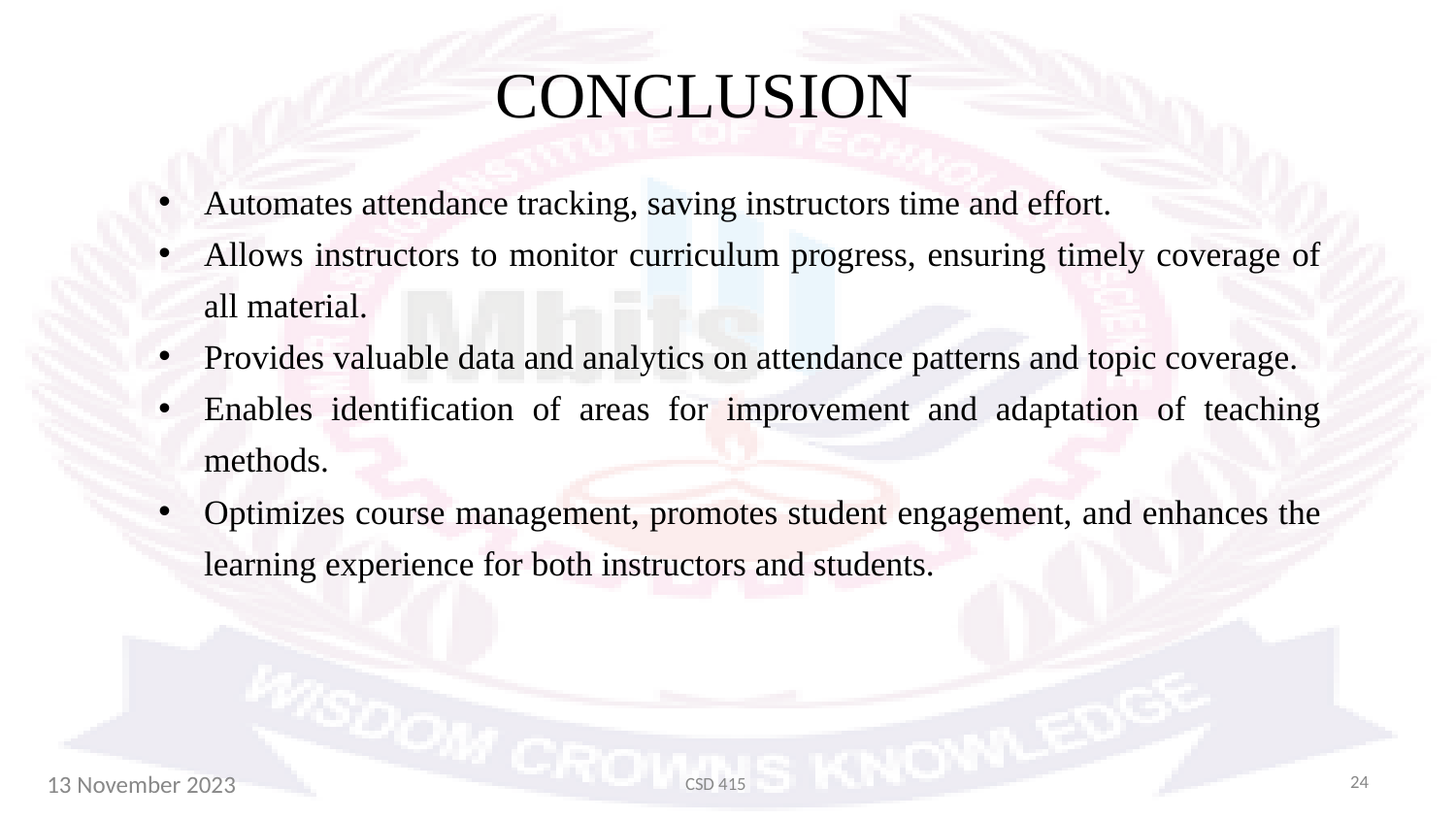

CONCLUSION

Automates attendance tracking, saving instructors time and effort.
Allows instructors to monitor curriculum progress, ensuring timely coverage of all material.
Provides valuable data and analytics on attendance patterns and topic coverage.
Enables identification of areas for improvement and adaptation of teaching methods.
Optimizes course management, promotes student engagement, and enhances the learning experience for both instructors and students.
24
CSD 415
13 November 2023